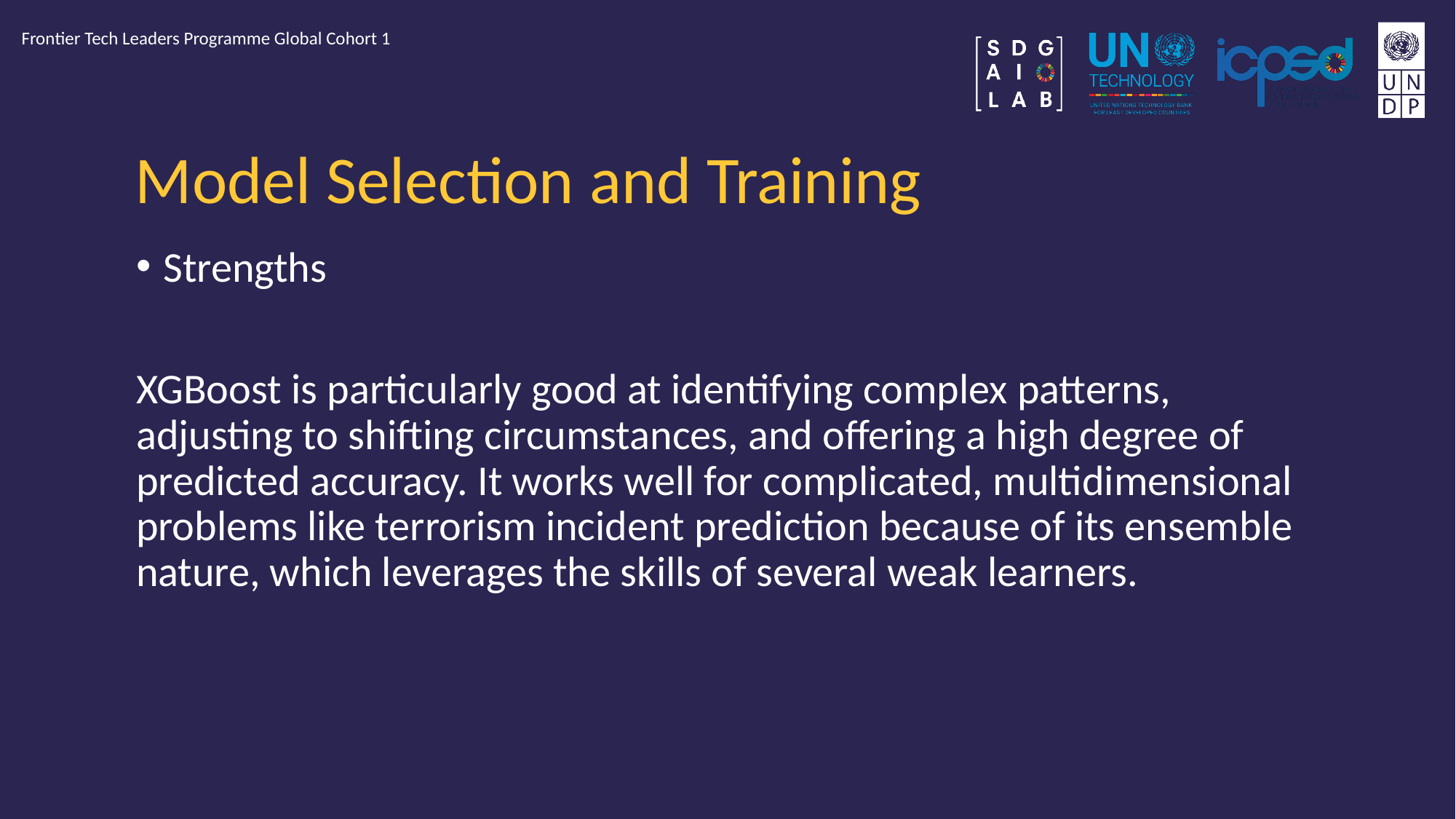

Frontier Tech Leaders Programme Global Cohort 1
# Model Selection and Training
Strengths

XGBoost is particularly good at identifying complex patterns, adjusting to shifting circumstances, and offering a high degree of predicted accuracy. It works well for complicated, multidimensional problems like terrorism incident prediction because of its ensemble nature, which leverages the skills of several weak learners.